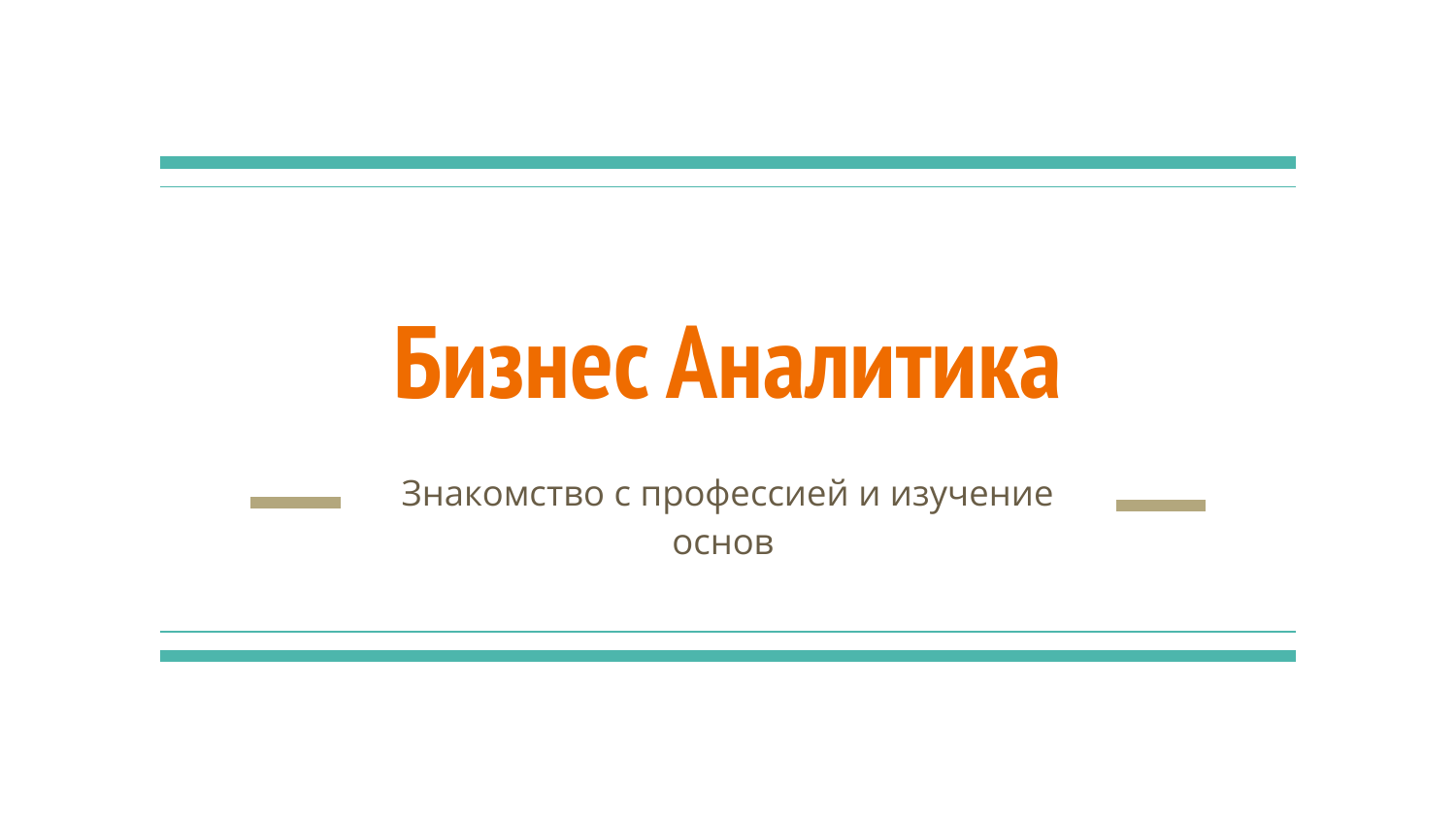

# Бизнес Аналитика
Знакомство с профессией и изучение основ